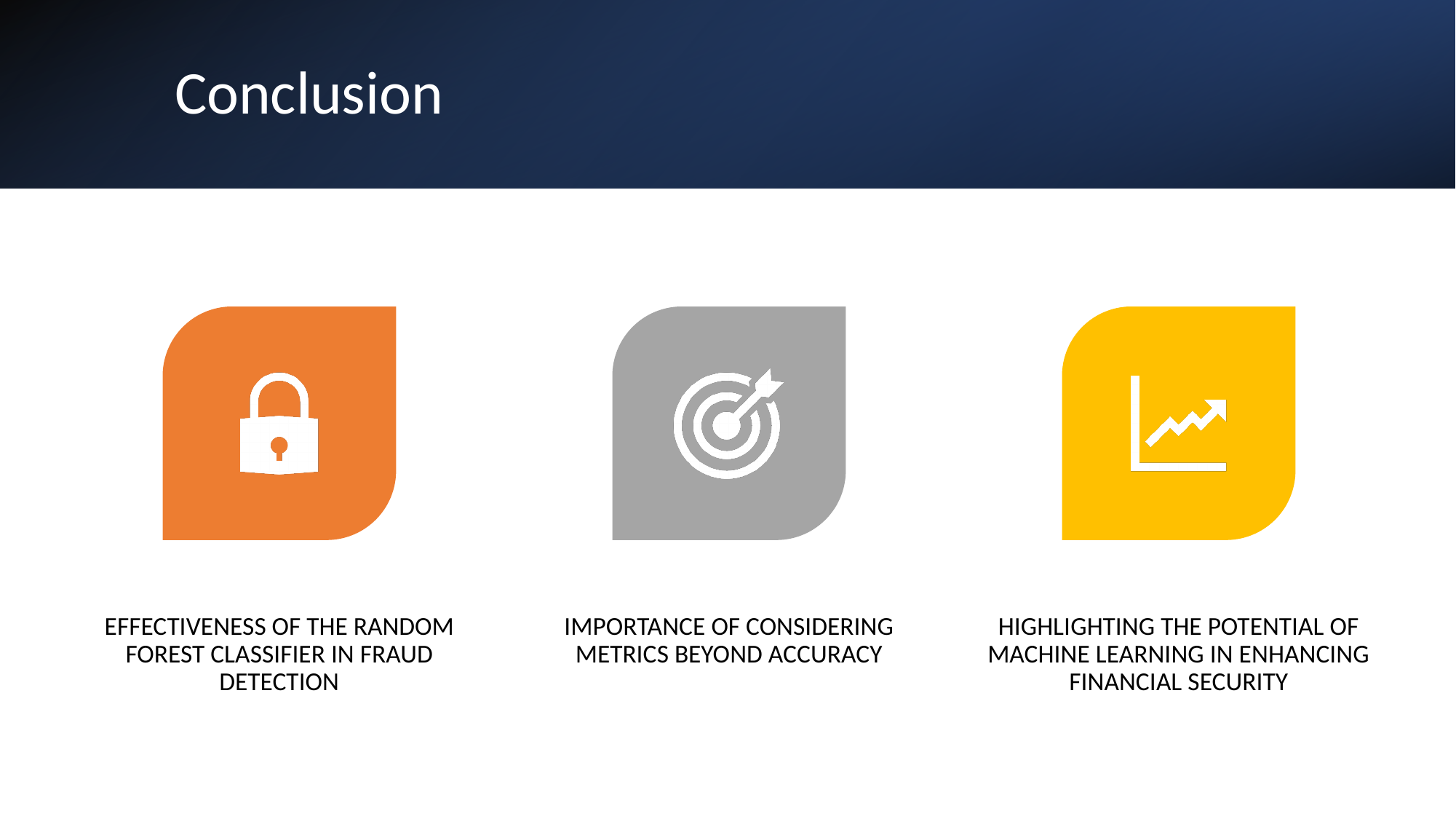

# Conclusion
Effectiveness of the Random Forest classifier in fraud detection
Importance of considering metrics beyond accuracy
Highlighting the potential of machine learning in enhancing financial security